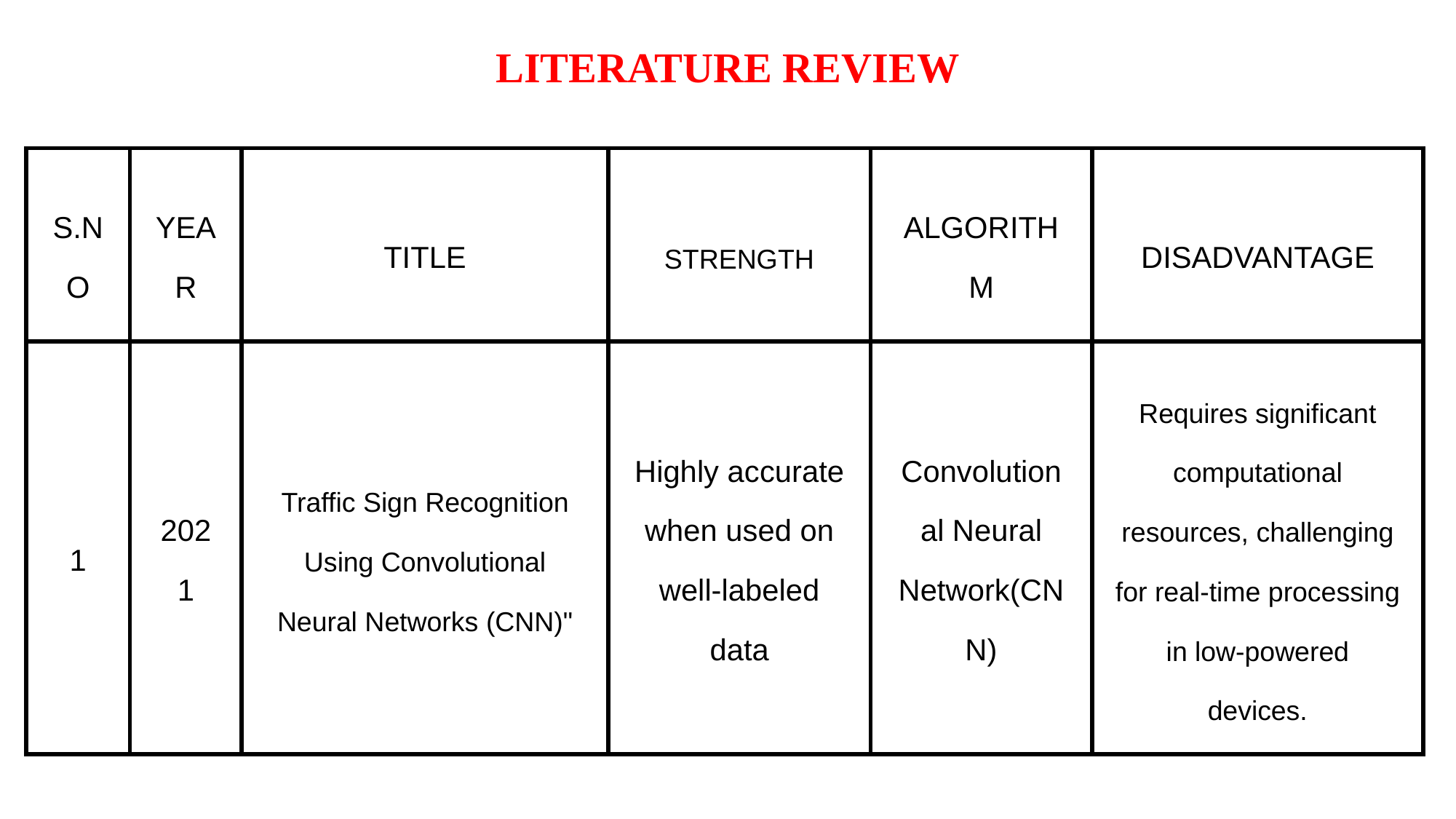

# LITERATURE REVIEW
| S.NO | YEAR | TITLE | STRENGTH | ALGORITHM | DISADVANTAGE |
| --- | --- | --- | --- | --- | --- |
| 1 | 2021 | Traffic Sign Recognition Using Convolutional Neural Networks (CNN)" | Highly accurate when used on well-labeled data | Convolutional Neural Network(CNN) | Requires significant computational resources, challenging for real-time processing in low-powered devices. |